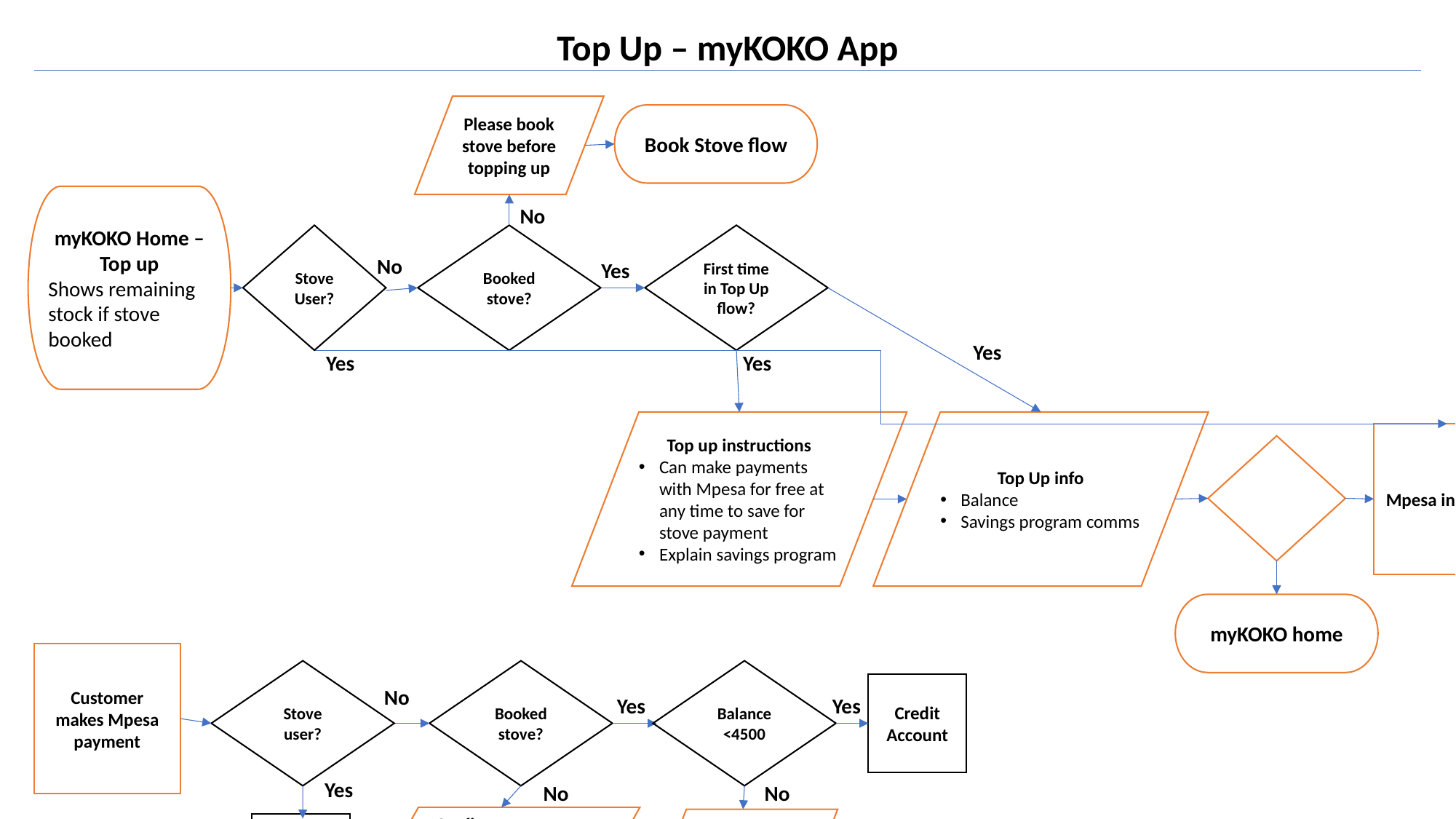

Top Up – myKOKO App
Please book stove before topping up
Book Stove flow
myKOKO Home – Top up
Shows remaining stock if stove booked
No
Stove User?
Booked stove?
First time in Top Up flow?
No
Yes
Yes
Yes
Yes
Top up instructions
Can make payments with Mpesa for free at any time to save for stove payment
Explain savings program
Top Up info
Balance
Savings program comms
Mpesa interface

Not stove user and Balance >4500?
No
Android home screen
Yes
Notify user to confirm order
myKOKO home
Customer makes Mpesa payment
Stove user?
Booked stove?
Balance <4500
Credit Account
No
Yes
Yes
Yes
No
No
Confirm payment received, encourage user to book stove before paying
Confirm stove order, payment in app
Credit Account
Credit Account
Credit Account